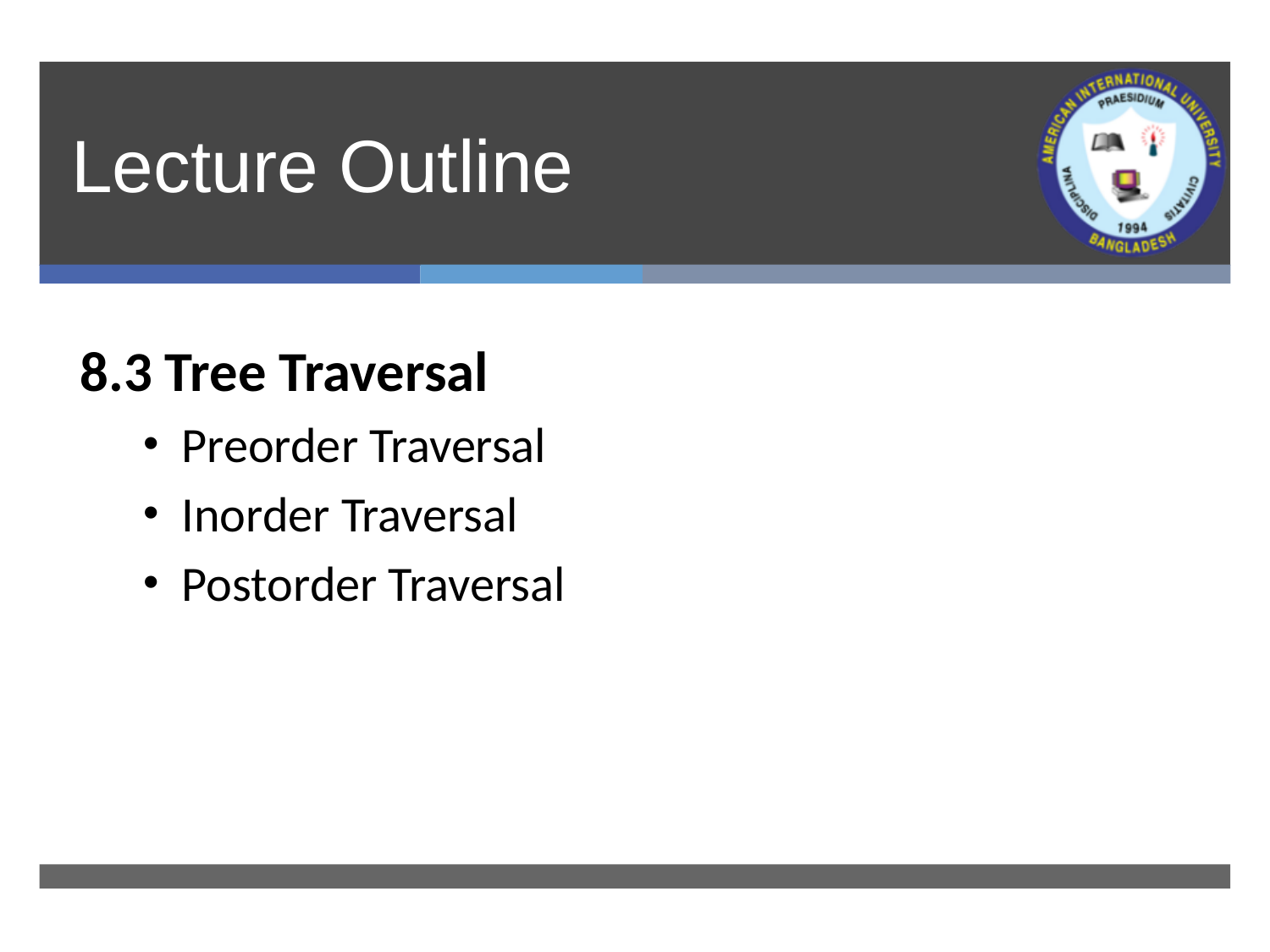

# Lecture Outline
8.3 Tree Traversal
Preorder Traversal
Inorder Traversal
Postorder Traversal